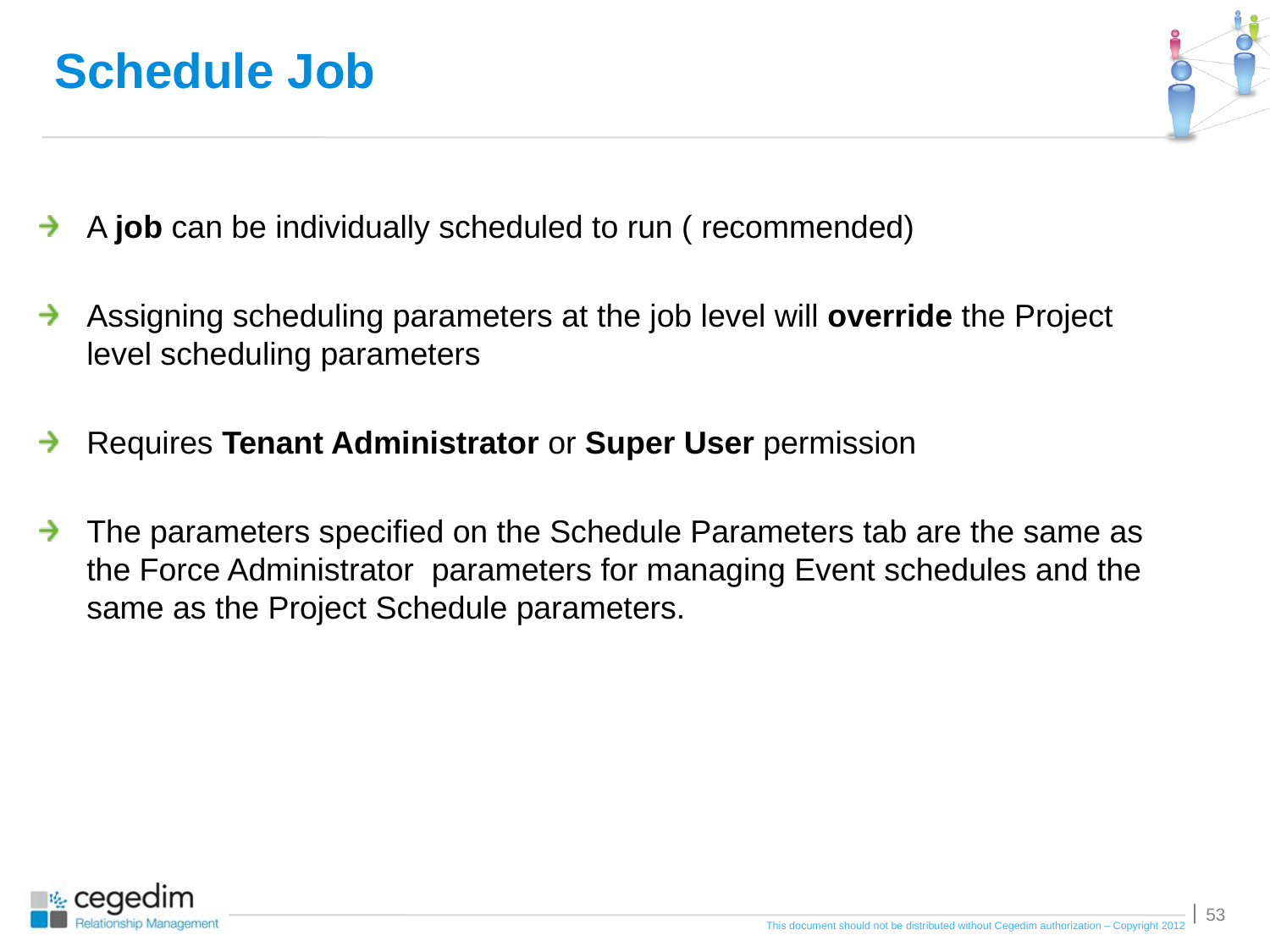

# Schedule Job
A job can be individually scheduled to run ( recommended)

Assigning scheduling parameters at the job level will override the Project level scheduling parameters

Requires Tenant Administrator or Super User permission

The parameters specified on the Schedule Parameters tab are the same as the Force Administrator  parameters for managing Event schedules and the same as the Project Schedule parameters.